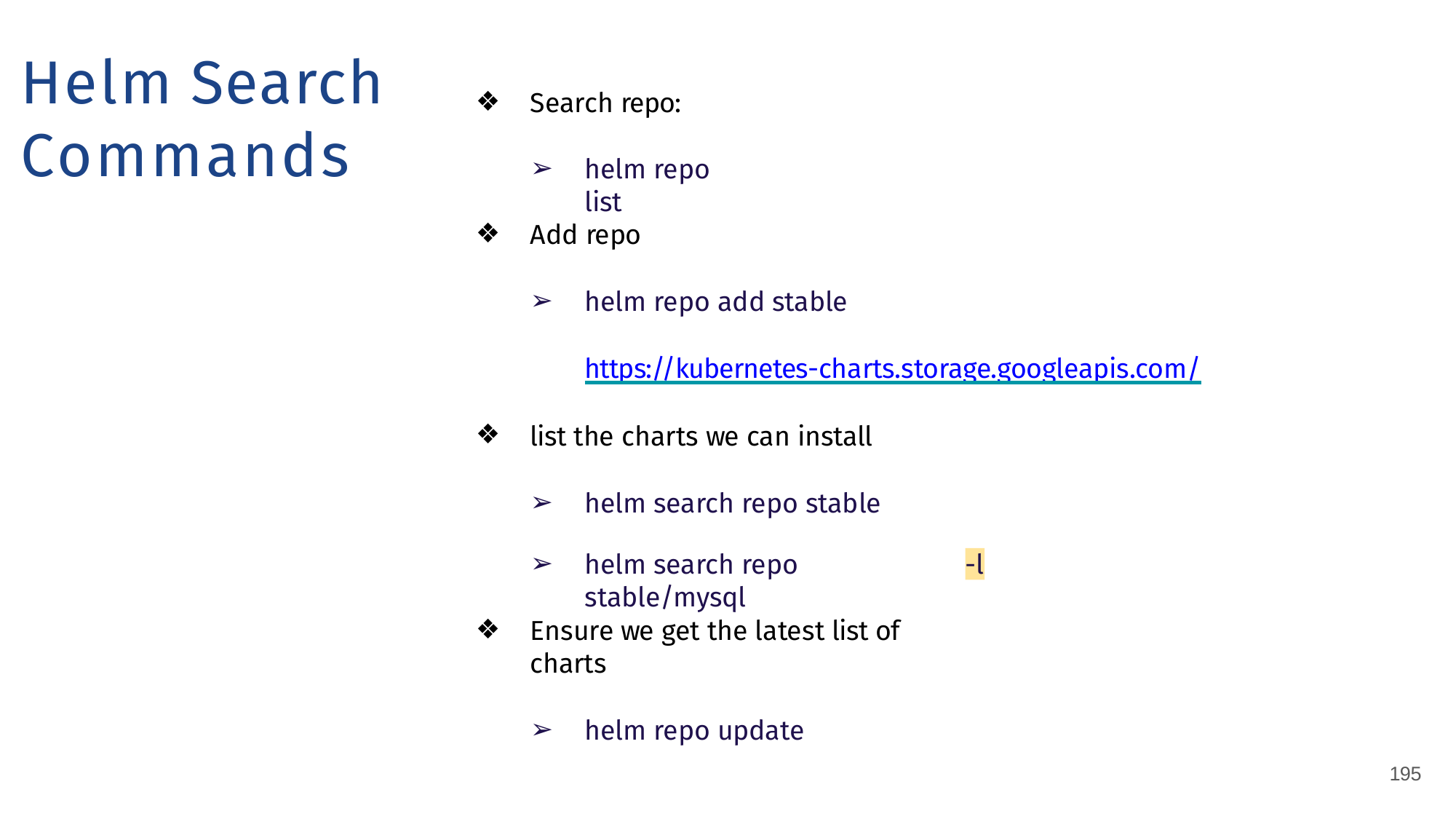

# Helm Search Commands
Search repo:
helm repo list
Add repo

helm repo add stable

https://kubernetes-charts.storage.googleapis.com/

list the charts we can install

helm search repo stable
helm search repo stable/mysql
-l
Ensure we get the latest list of charts

helm repo update
195